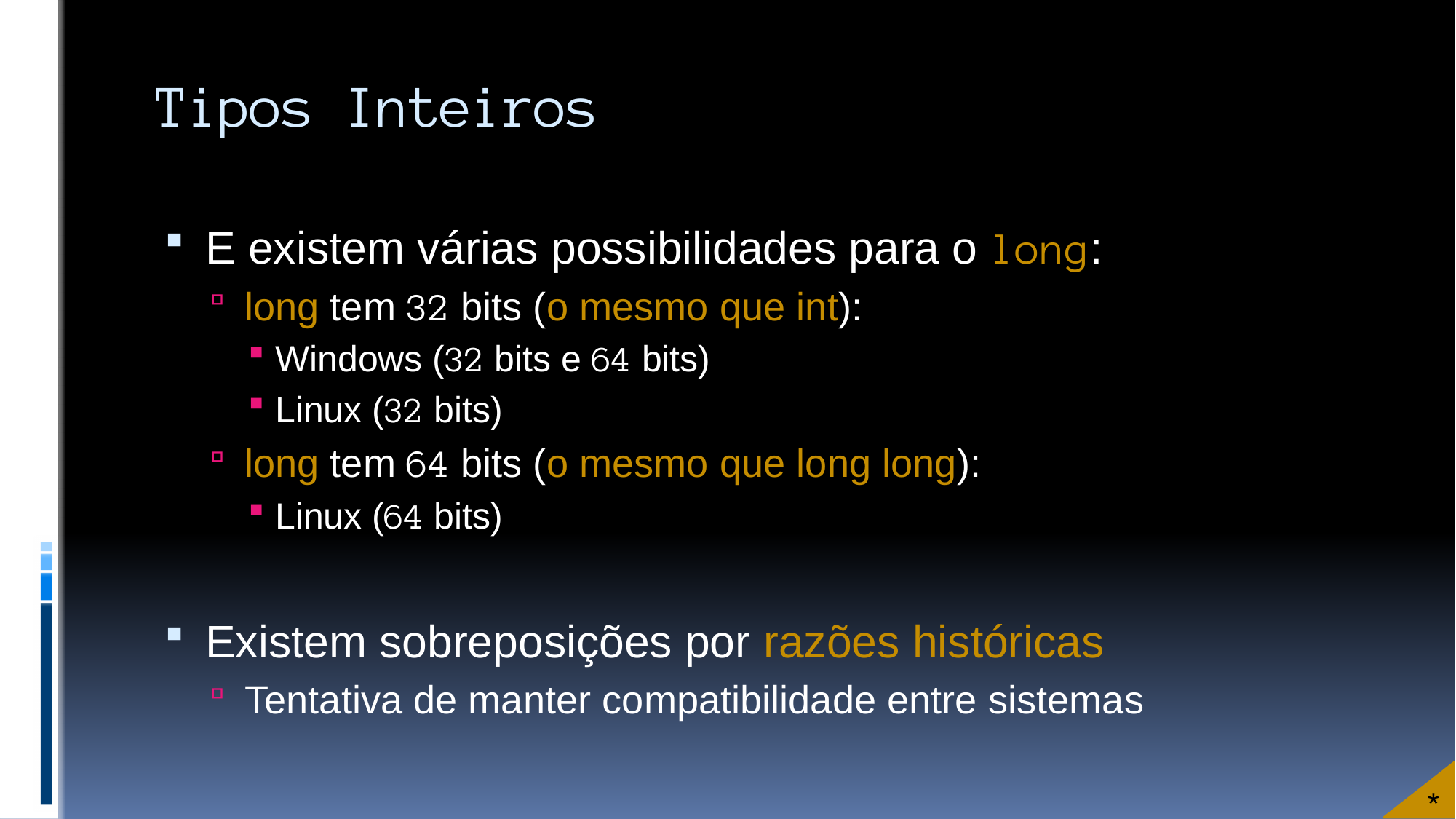

# Tipos Inteiros
E existem várias possibilidades para o long:
long tem 32 bits (o mesmo que int):
Windows (32 bits e 64 bits)
Linux (32 bits)
long tem 64 bits (o mesmo que long long):
Linux (64 bits)

Existem sobreposições por razões históricas
Tentativa de manter compatibilidade entre sistemas

*